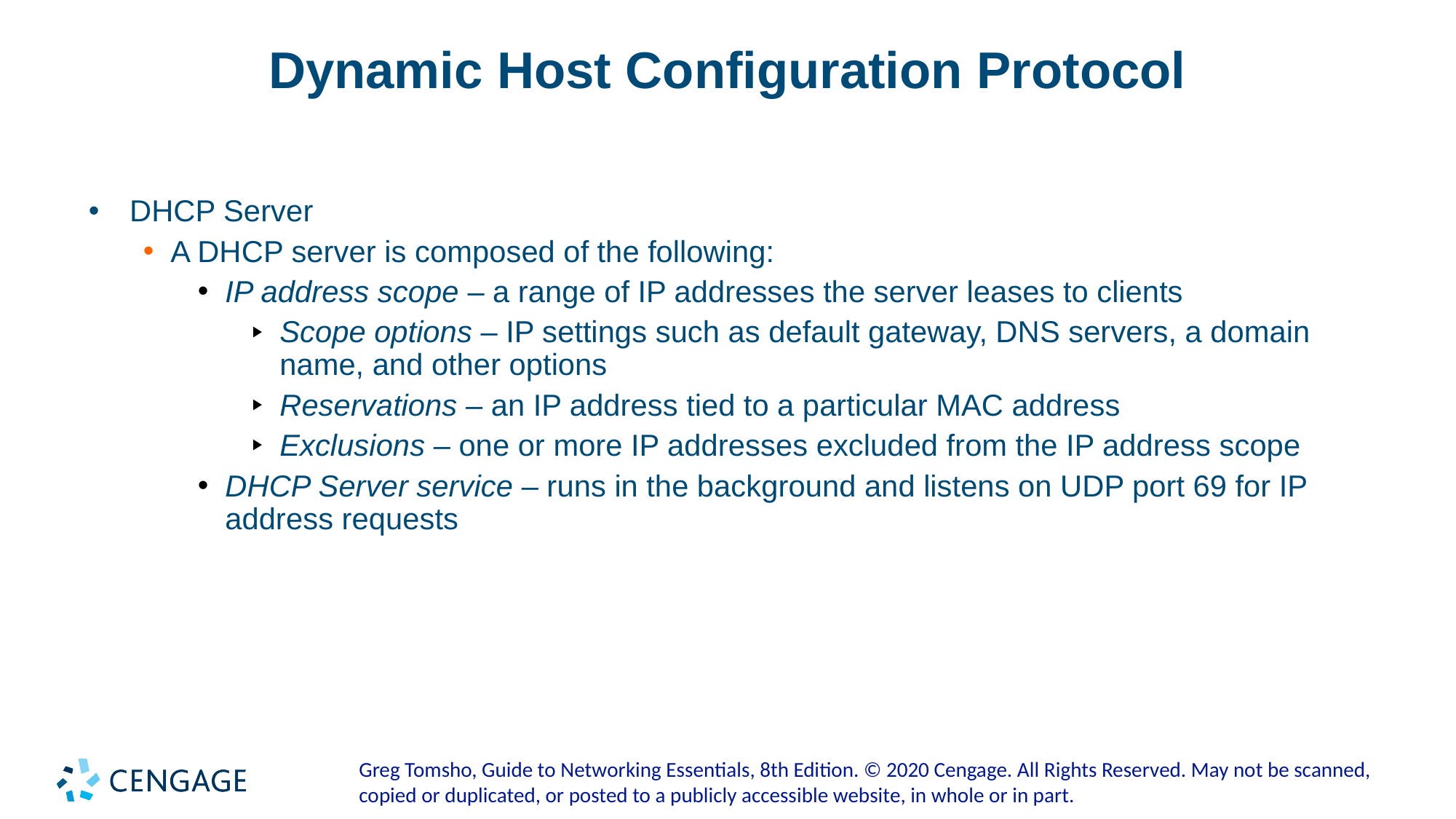

# Dynamic Host Configuration Protocol
DHCP Server
A DHCP server is composed of the following:
IP address scope – a range of IP addresses the server leases to clients
Scope options – IP settings such as default gateway, DNS servers, a domain name, and other options
Reservations – an IP address tied to a particular MAC address
Exclusions – one or more IP addresses excluded from the IP address scope
DHCP Server service – runs in the background and listens on UDP port 69 for IP address requests